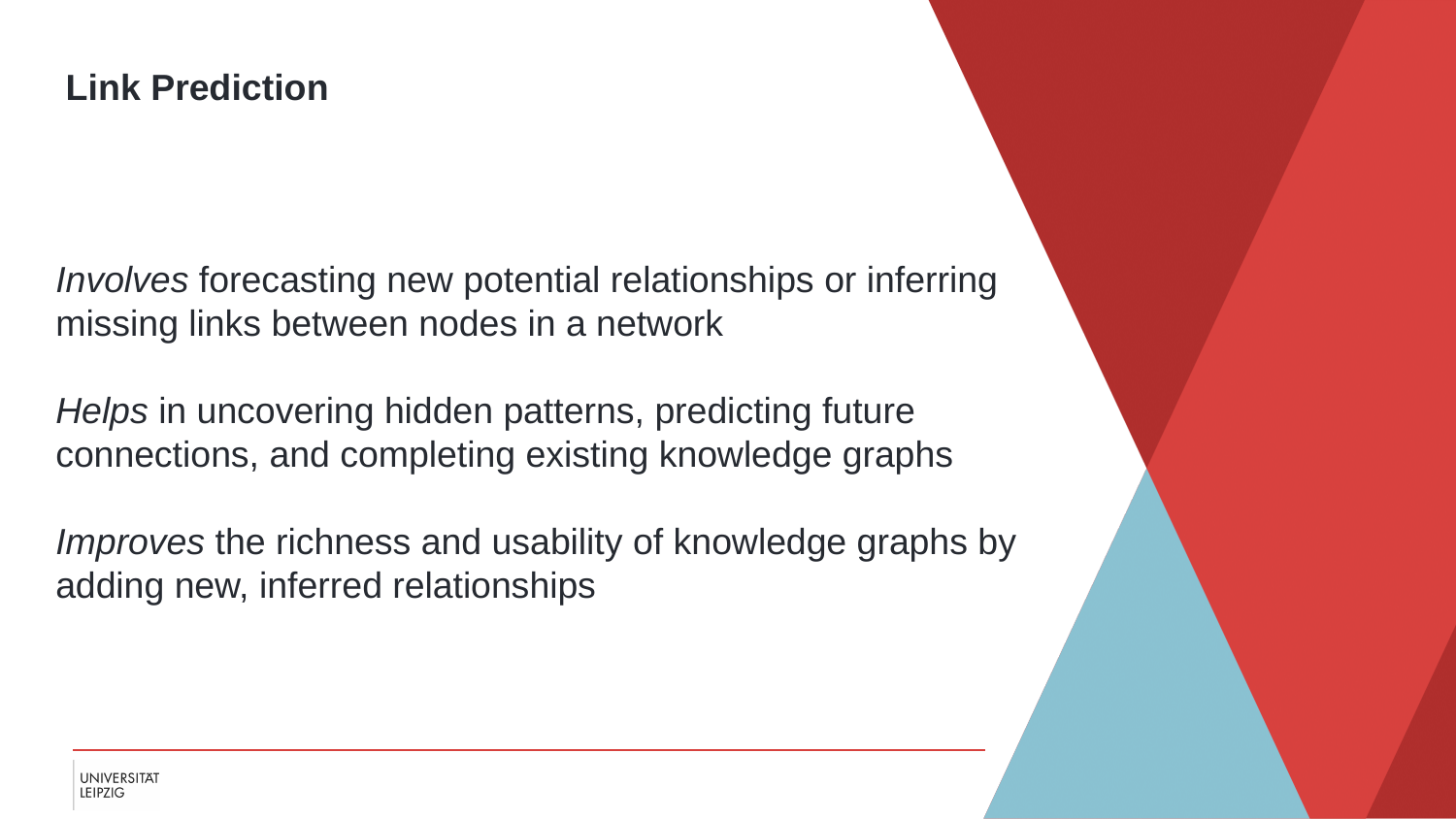

Link Prediction
# Involves forecasting new potential relationships or inferring missing links between nodes in a network

Helps in uncovering hidden patterns, predicting future connections, and completing existing knowledge graphs

Improves the richness and usability of knowledge graphs by adding new, inferred relationships